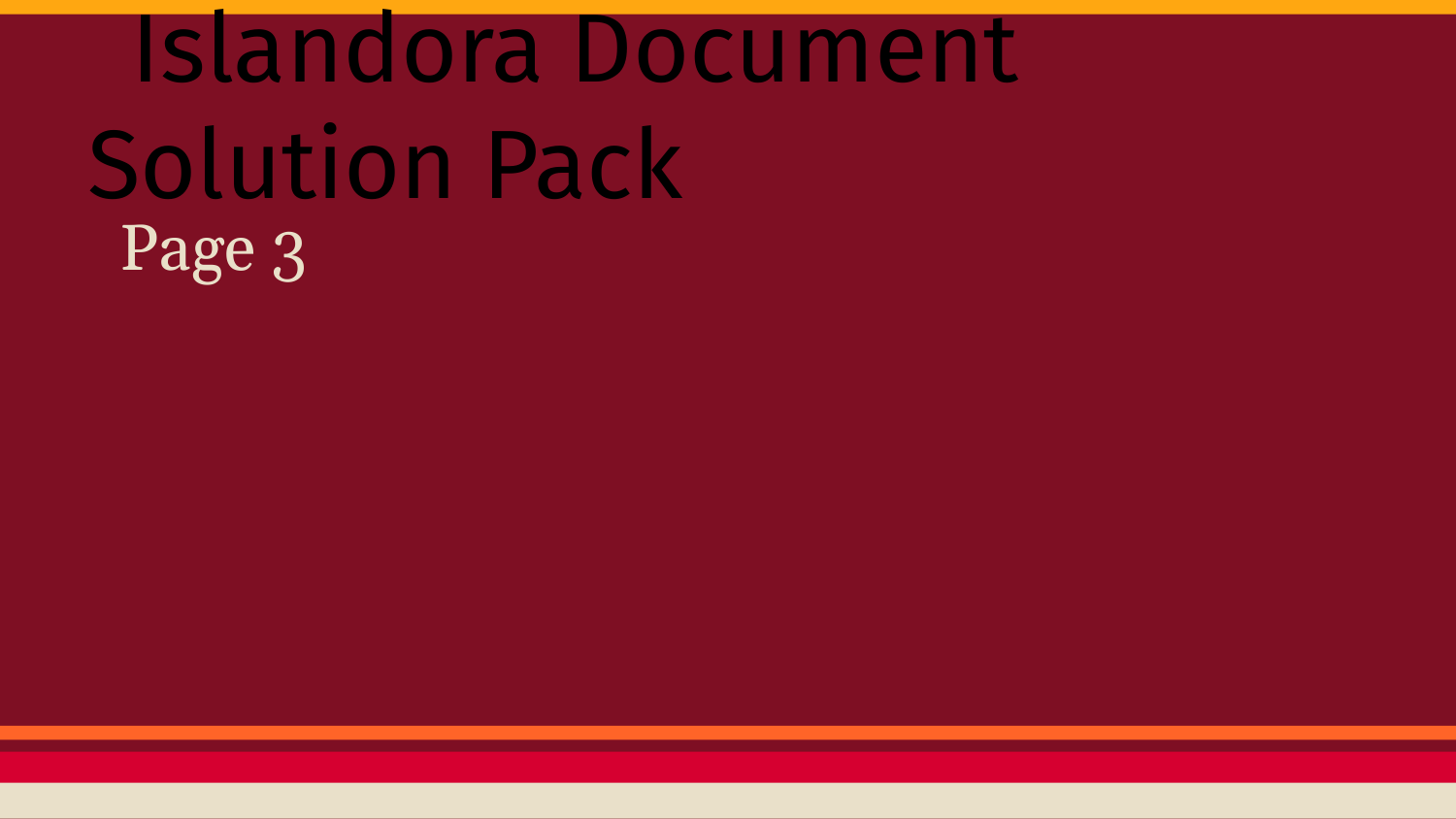

# Islandora Document Solution Pack
Page 3